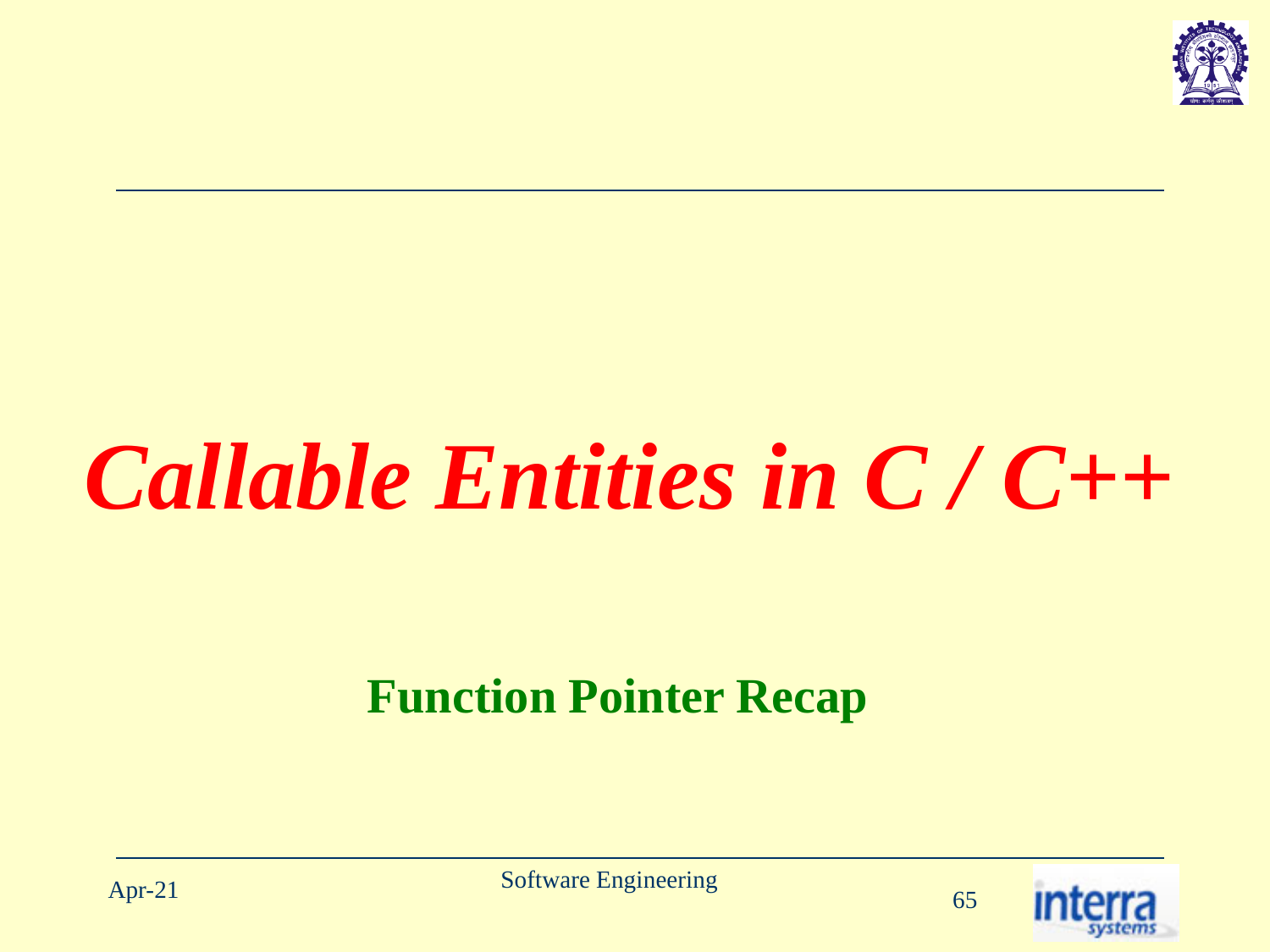

# Callable Entities in C / C++
Function Pointer Recap
Software Engineering
Apr-21